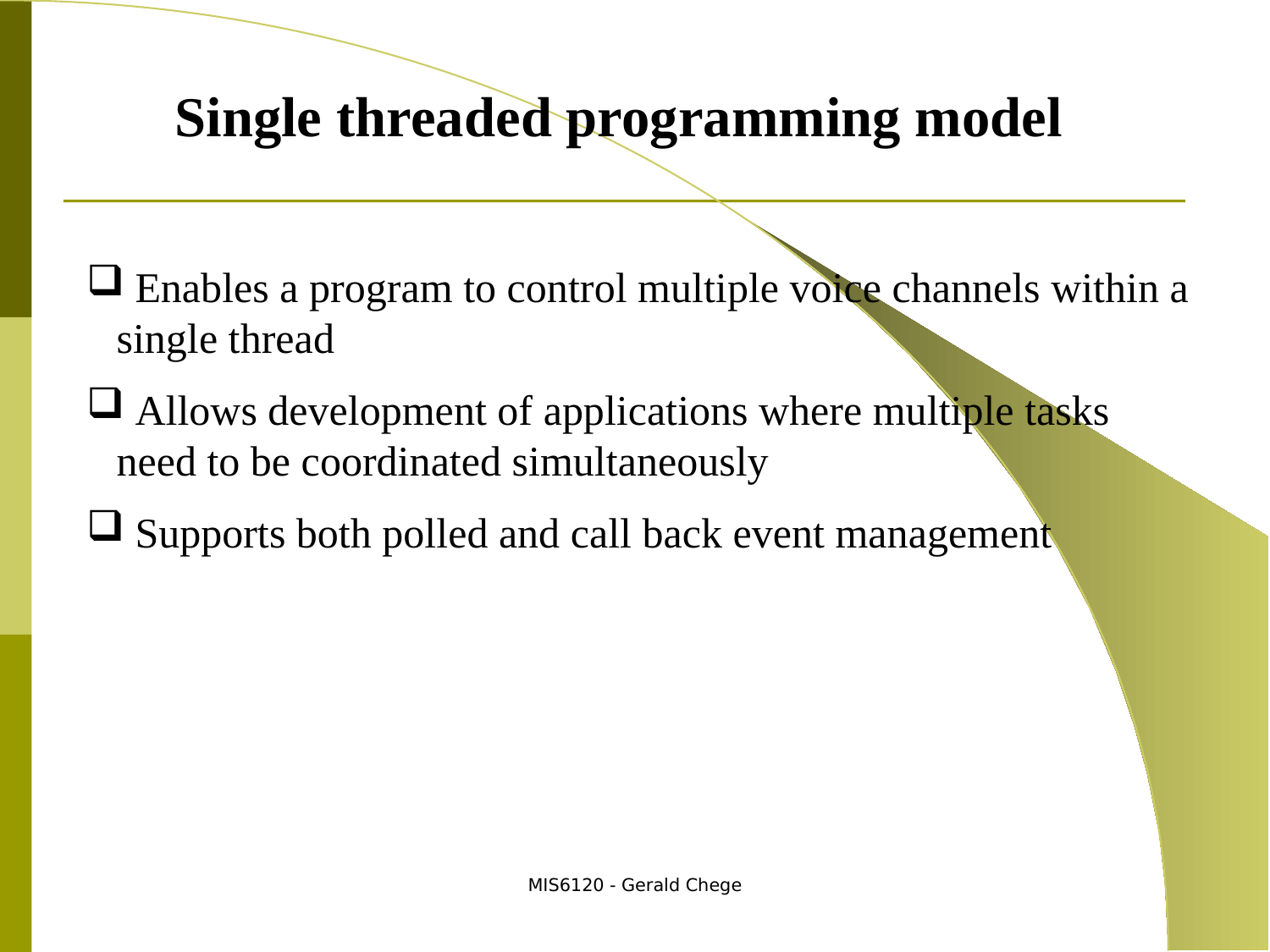

Single threaded programming model
 Enables a program to control multiple voice channels within a single thread
 Allows development of applications where multiple tasks need to be coordinated simultaneously
 Supports both polled and call back event management
MIS6120 - Gerald Chege